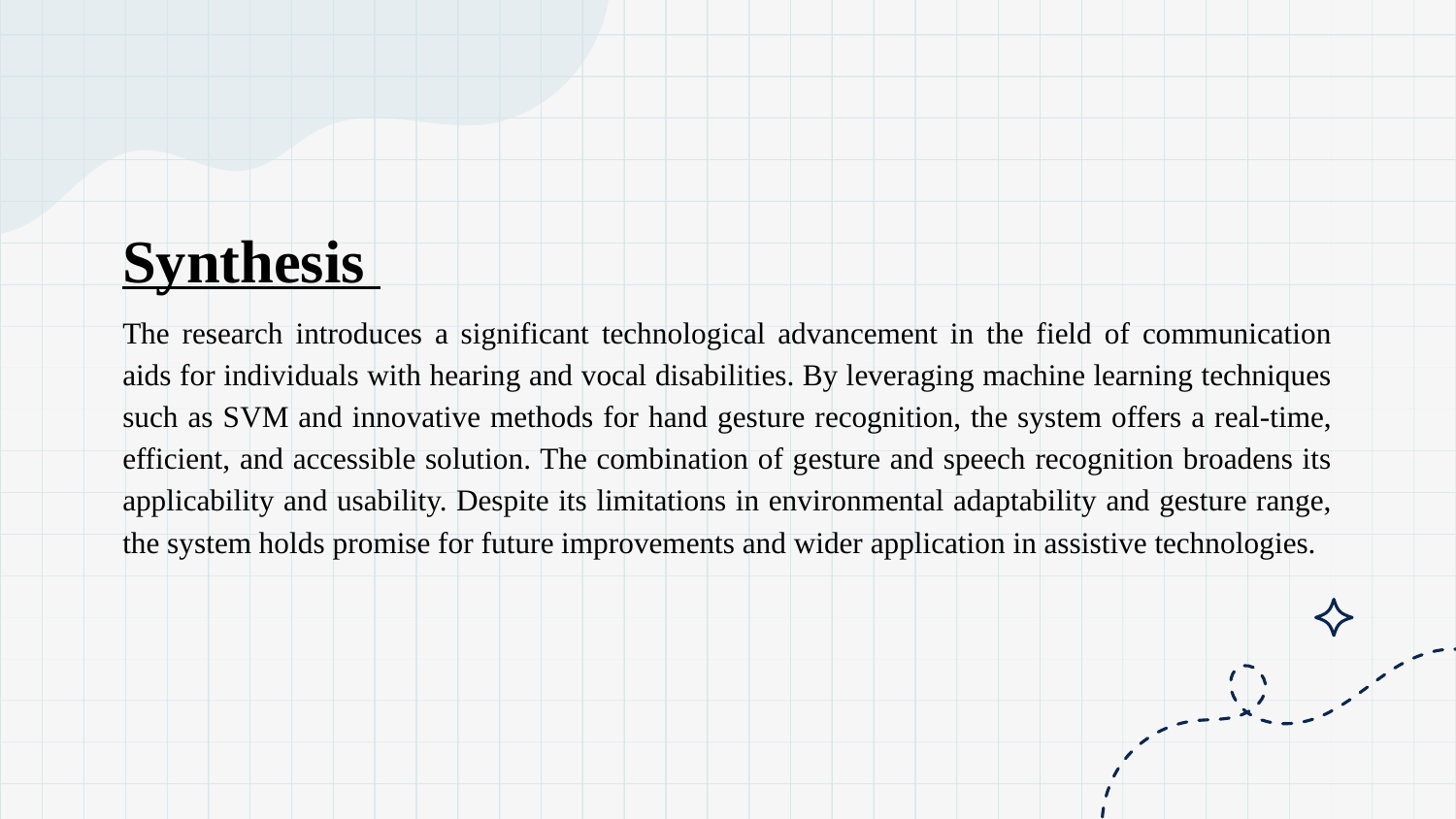

Synthesis
The research introduces a significant technological advancement in the field of communication aids for individuals with hearing and vocal disabilities. By leveraging machine learning techniques such as SVM and innovative methods for hand gesture recognition, the system offers a real-time, efficient, and accessible solution. The combination of gesture and speech recognition broadens its applicability and usability. Despite its limitations in environmental adaptability and gesture range, the system holds promise for future improvements and wider application in assistive technologies.